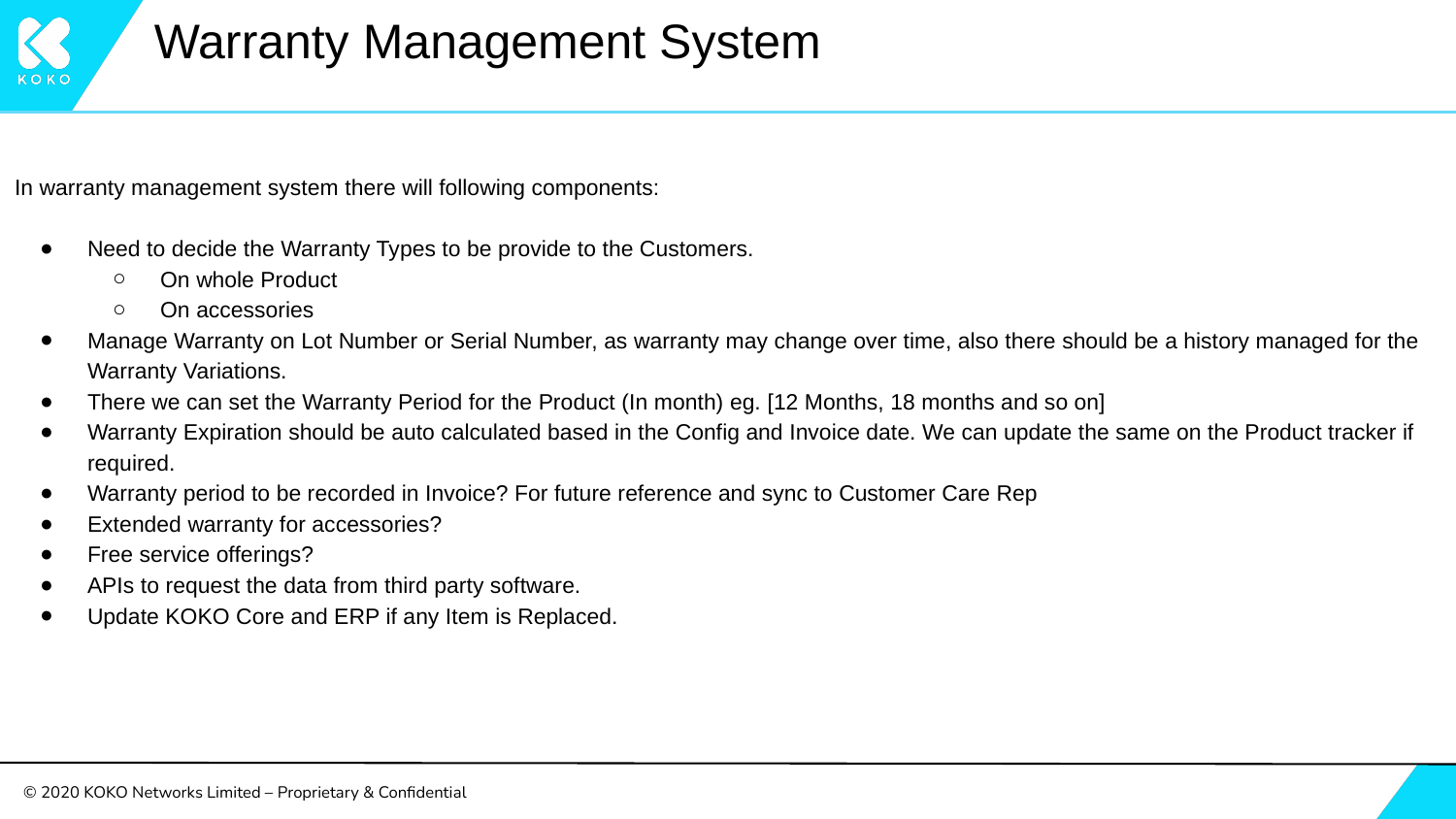

# Warranty Management System

In warranty management system there will following components:

Need to decide the Warranty Types to be provide to the Customers.
On whole Product
On accessories
Manage Warranty on Lot Number or Serial Number, as warranty may change over time, also there should be a history managed for the Warranty Variations.
There we can set the Warranty Period for the Product (In month) eg. [12 Months, 18 months and so on]
Warranty Expiration should be auto calculated based in the Config and Invoice date. We can update the same on the Product tracker if required.
Warranty period to be recorded in Invoice? For future reference and sync to Customer Care Rep
Extended warranty for accessories?
Free service offerings?
APIs to request the data from third party software.
Update KOKO Core and ERP if any Item is Replaced.